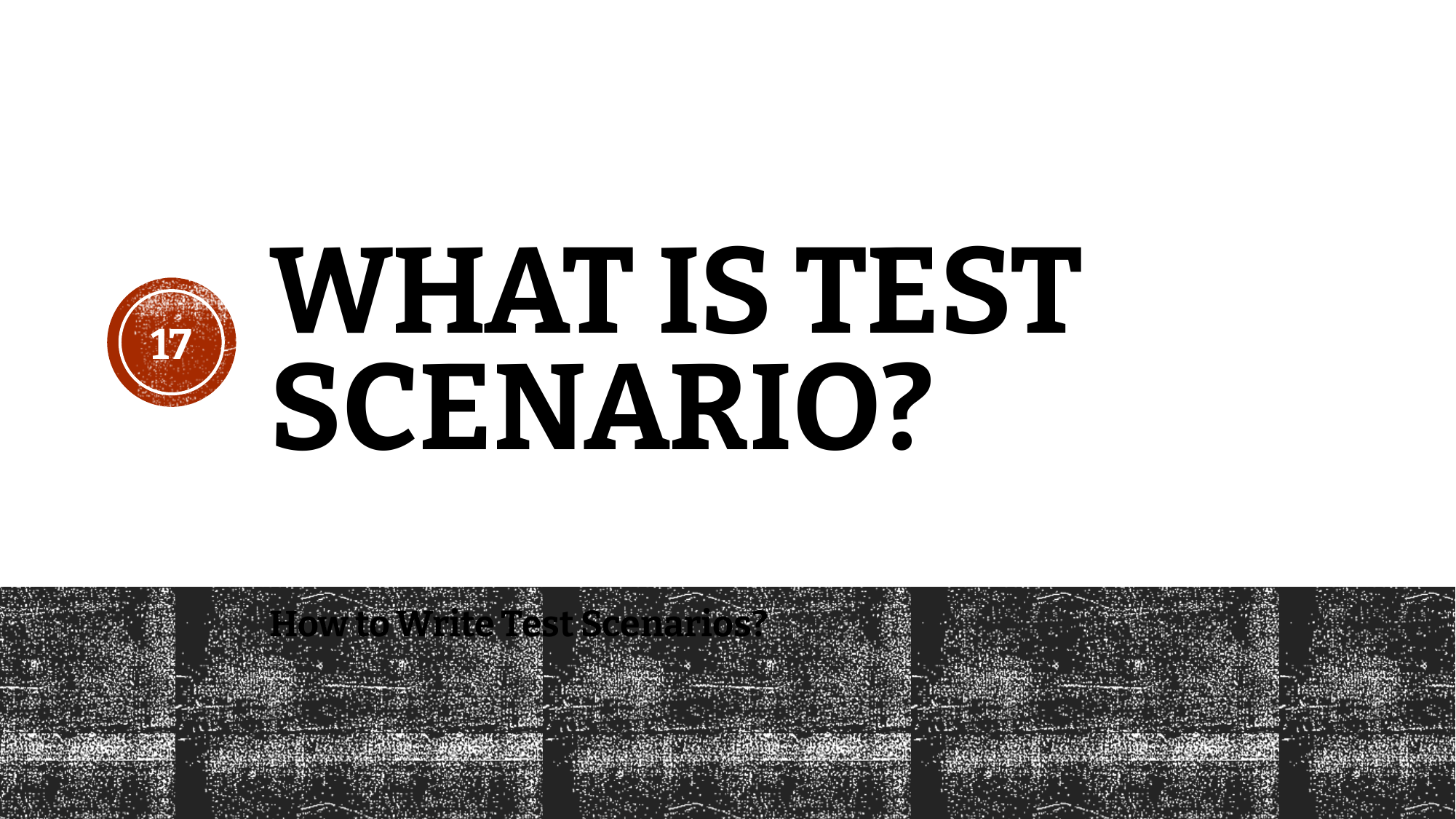

# What is Test Scenario?
17
How to Write Test Scenarios?